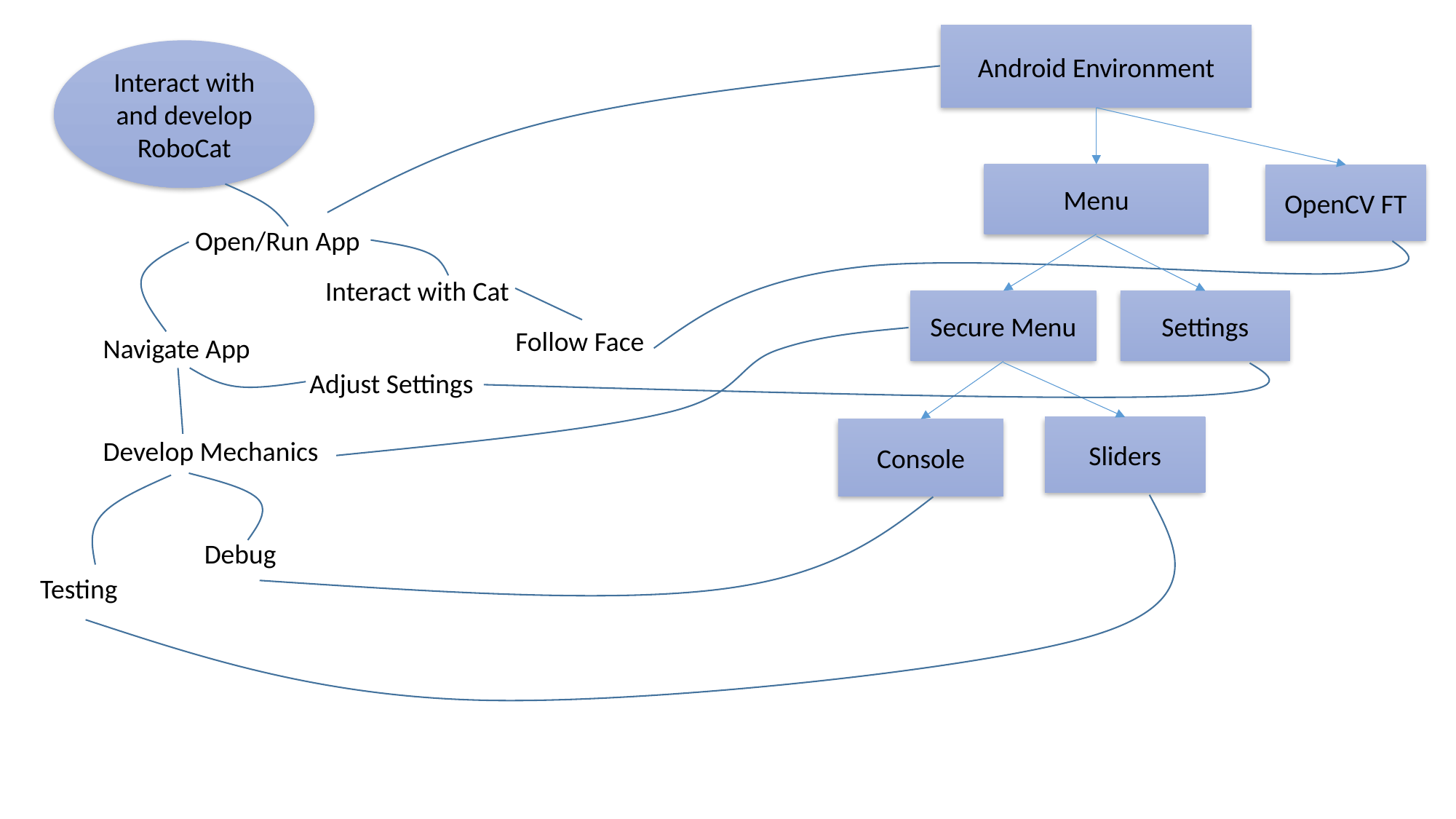

Android Environment
Interact with and develop RoboCat

Menu
OpenCV FT

Open/Run App

Interact with Cat

Secure Menu
Settings
Follow Face
Navigate App

Adjust Settings

Sliders
Console
Develop Mechanics

Debug
Testing